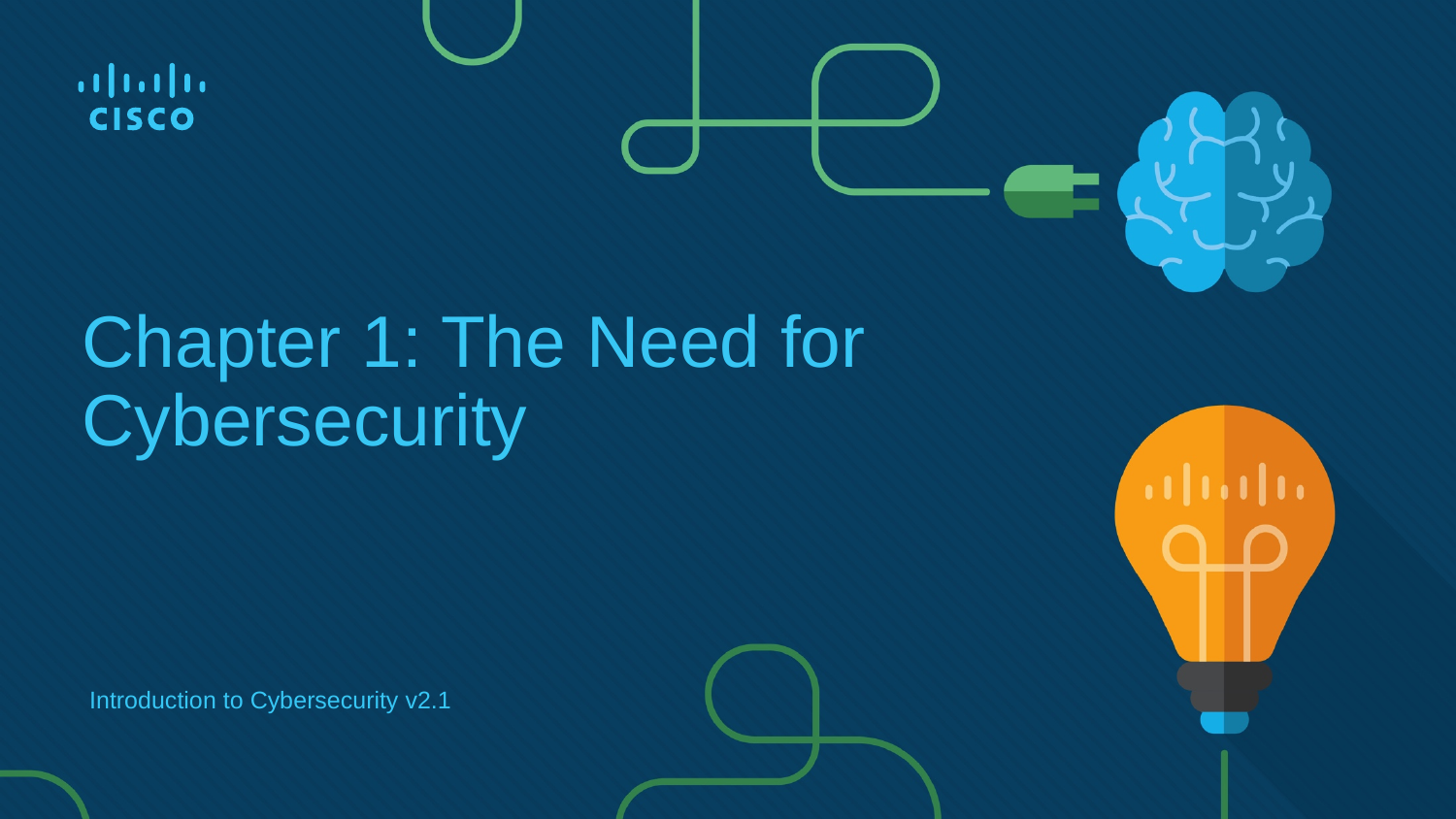

# Chapter 1: The Need for Cybersecurity

Introduction to Cybersecurity v2.1